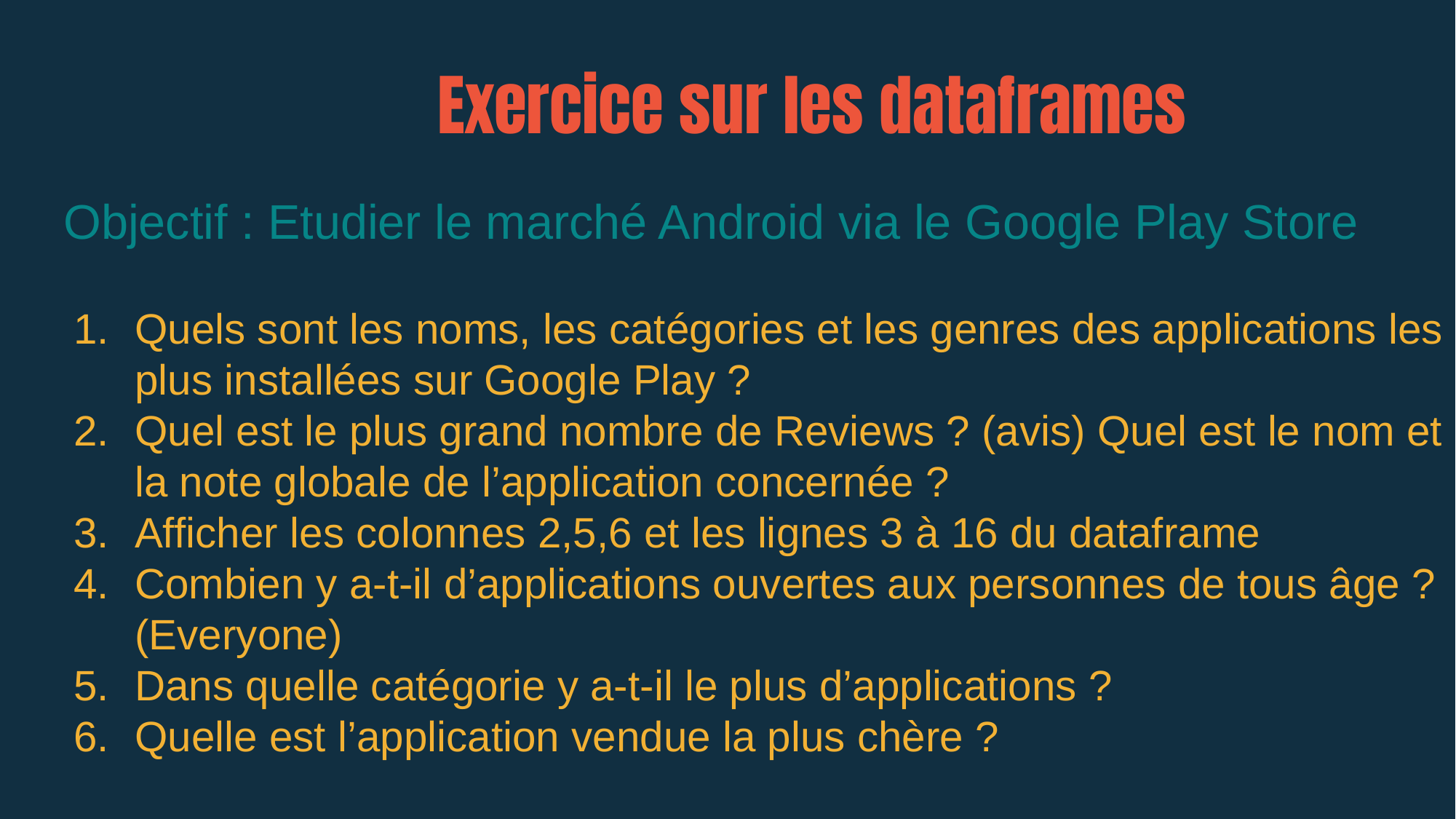

Exercice sur les dataframes
Objectif : Etudier le marché Android via le Google Play Store
Quels sont les noms, les catégories et les genres des applications les plus installées sur Google Play ?
Quel est le plus grand nombre de Reviews ? (avis) Quel est le nom et la note globale de l’application concernée ?
Afficher les colonnes 2,5,6 et les lignes 3 à 16 du dataframe
Combien y a-t-il d’applications ouvertes aux personnes de tous âge ? (Everyone)
Dans quelle catégorie y a-t-il le plus d’applications ?
Quelle est l’application vendue la plus chère ?